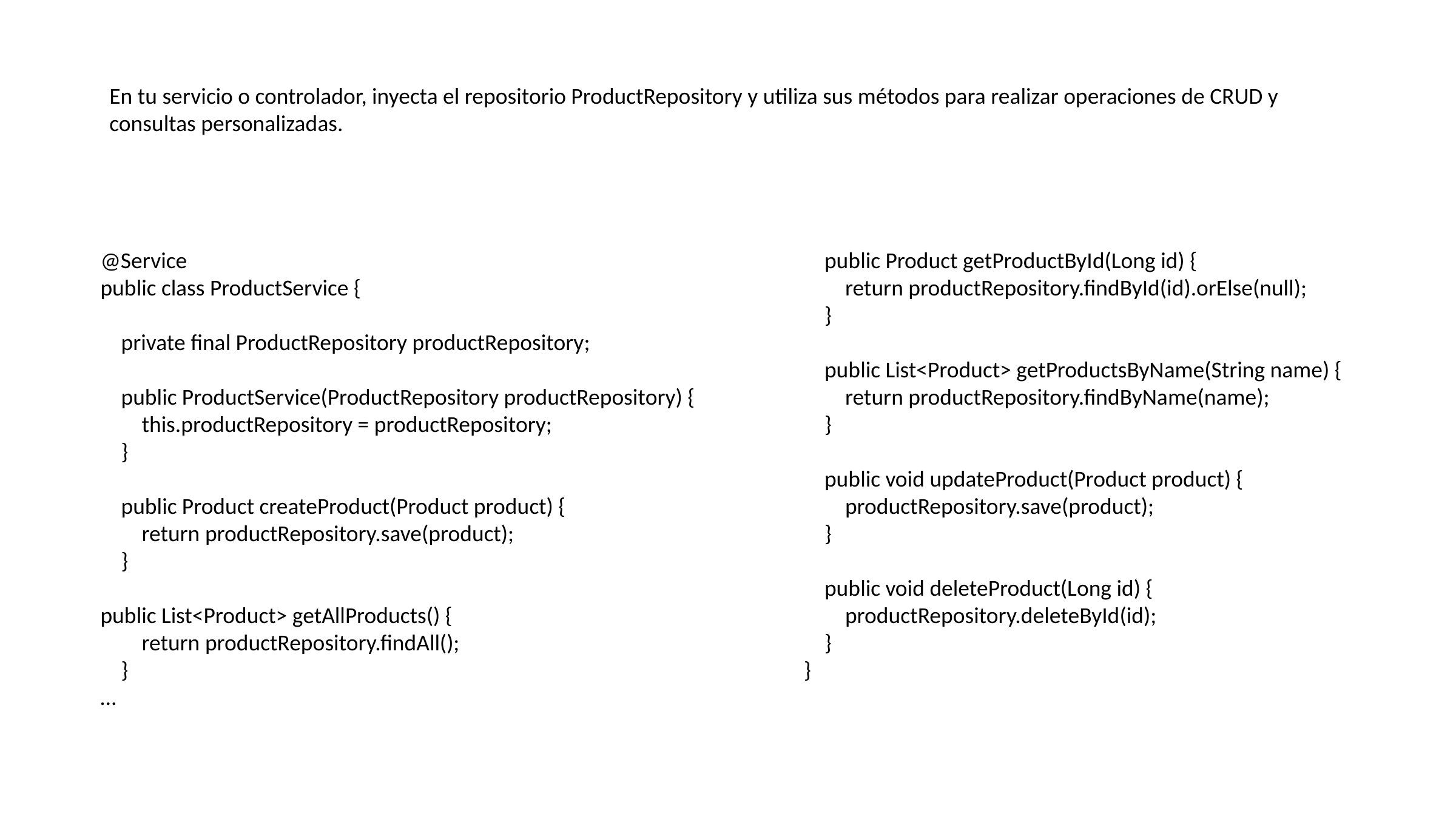

En tu servicio o controlador, inyecta el repositorio ProductRepository y utiliza sus métodos para realizar operaciones de CRUD y consultas personalizadas.

    public Product getProductById(Long id) {
        return productRepository.findById(id).orElse(null);
    }

    public List<Product> getProductsByName(String name) {
        return productRepository.findByName(name);
    }

    public void updateProduct(Product product) {
        productRepository.save(product);
    }

    public void deleteProduct(Long id) {
        productRepository.deleteById(id);
    }
}
@Service
public class ProductService {

    private final ProductRepository productRepository;

    public ProductService(ProductRepository productRepository) {
        this.productRepository = productRepository;
    }

    public Product createProduct(Product product) {
        return productRepository.save(product);
    }

public List<Product> getAllProducts() {
        return productRepository.findAll();
    }
…